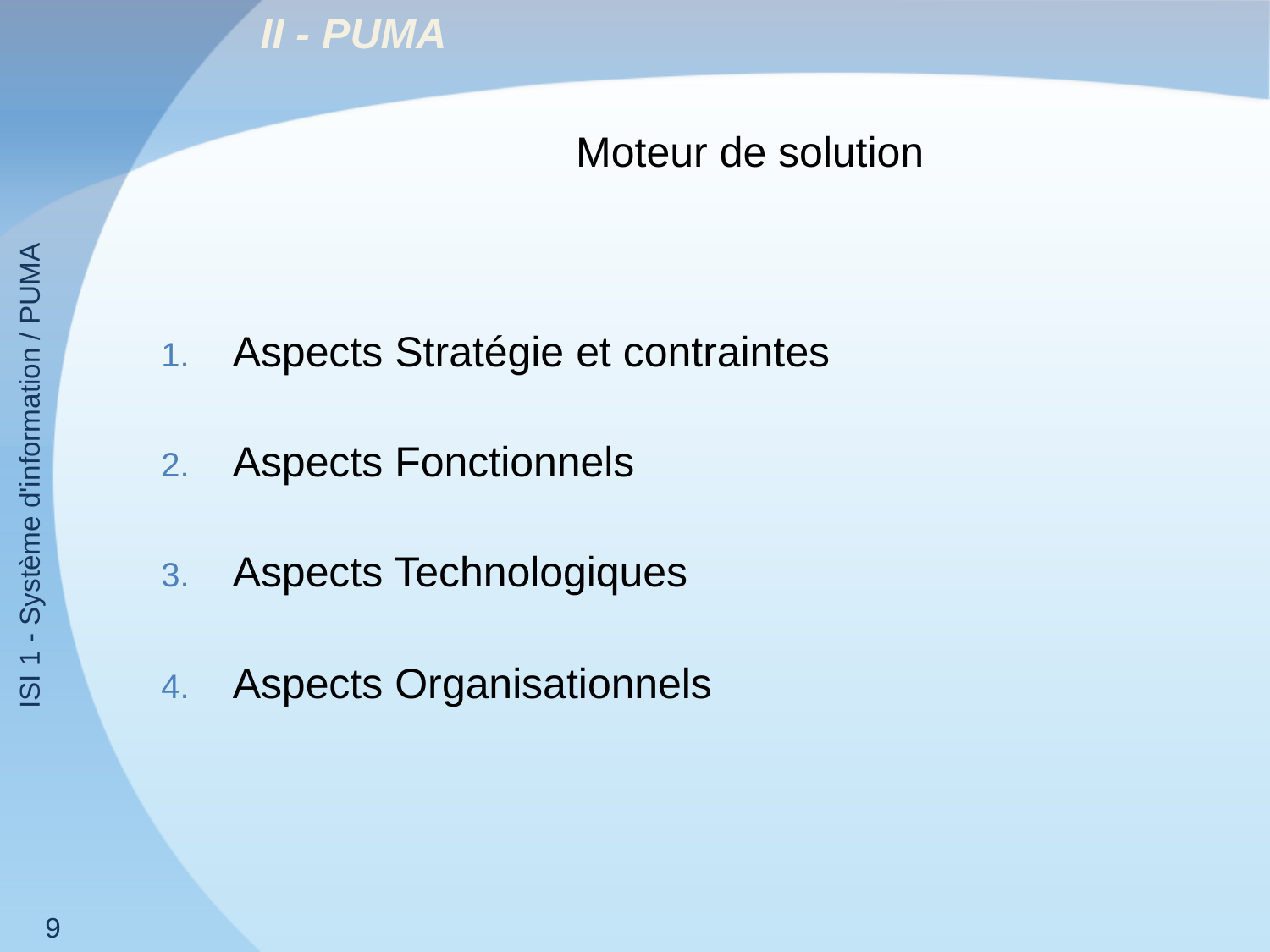

II - PUMA
Moteur de solution
Aspects Stratégie et contraintes
Aspects Fonctionnels
Aspects Technologiques
Aspects Organisationnels
ISI 1 - Système d'information / PUMA
9